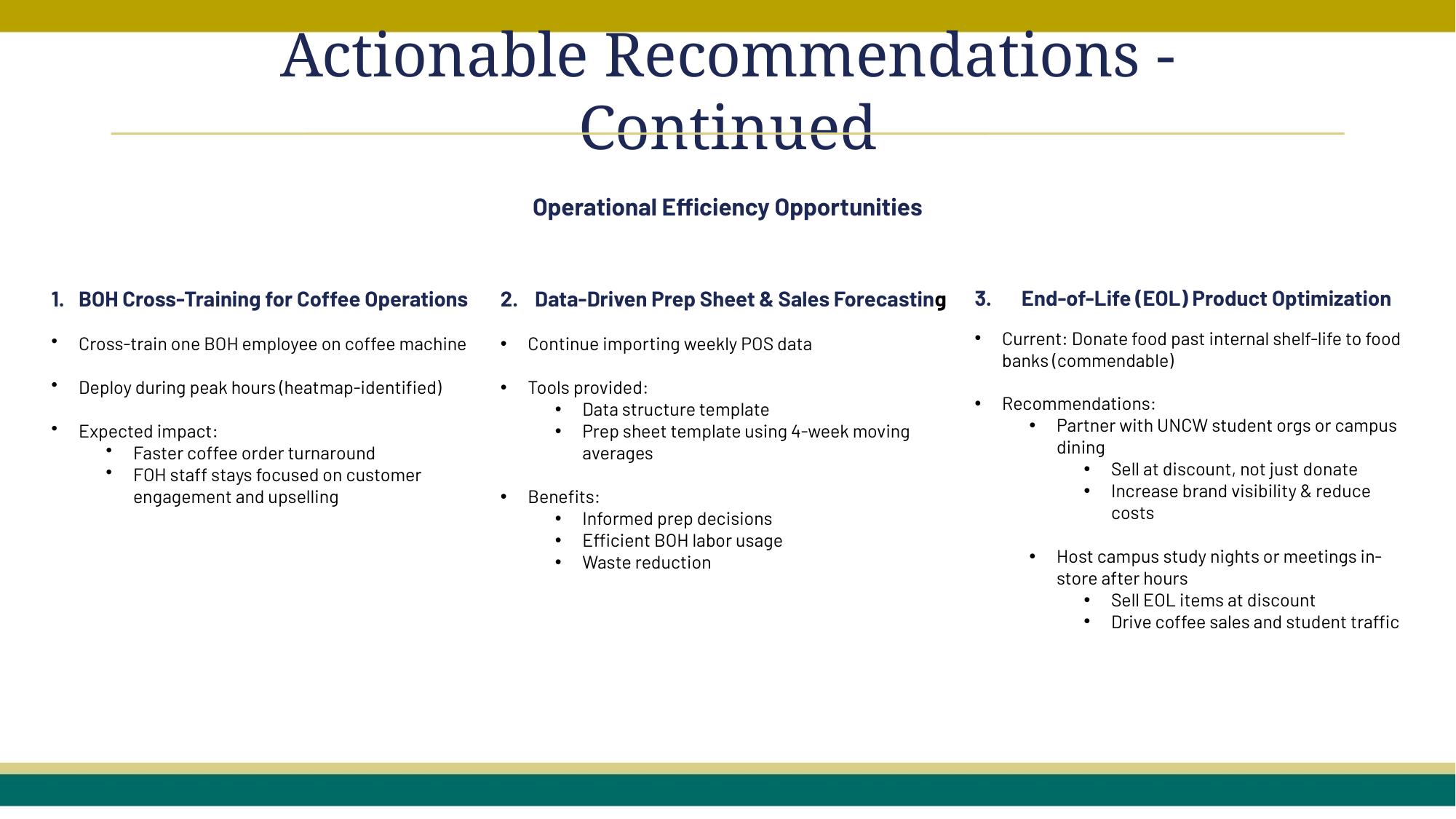

Actionable Recommendations - Continued
Operational Efficiency Opportunities
3.   End-of-Life (EOL) Product Optimization
Current: Donate food past internal shelf-life to food banks (commendable)
Recommendations:
Partner with UNCW student orgs or campus dining
Sell at discount, not just donate
Increase brand visibility & reduce costs
Host campus study nights or meetings in-store after hours
Sell EOL items at discount
Drive coffee sales and student traffic
BOH Cross-Training for Coffee Operations
Cross-train one BOH employee on coffee machine
Deploy during peak hours (heatmap-identified)
Expected impact:
Faster coffee order turnaround
FOH staff stays focused on customer engagement and upselling
2.    Data-Driven Prep Sheet & Sales Forecasting
Continue importing weekly POS data
Tools provided:
Data structure template
Prep sheet template using 4-week moving averages
Benefits:
Informed prep decisions
Efficient BOH labor usage
Waste reduction